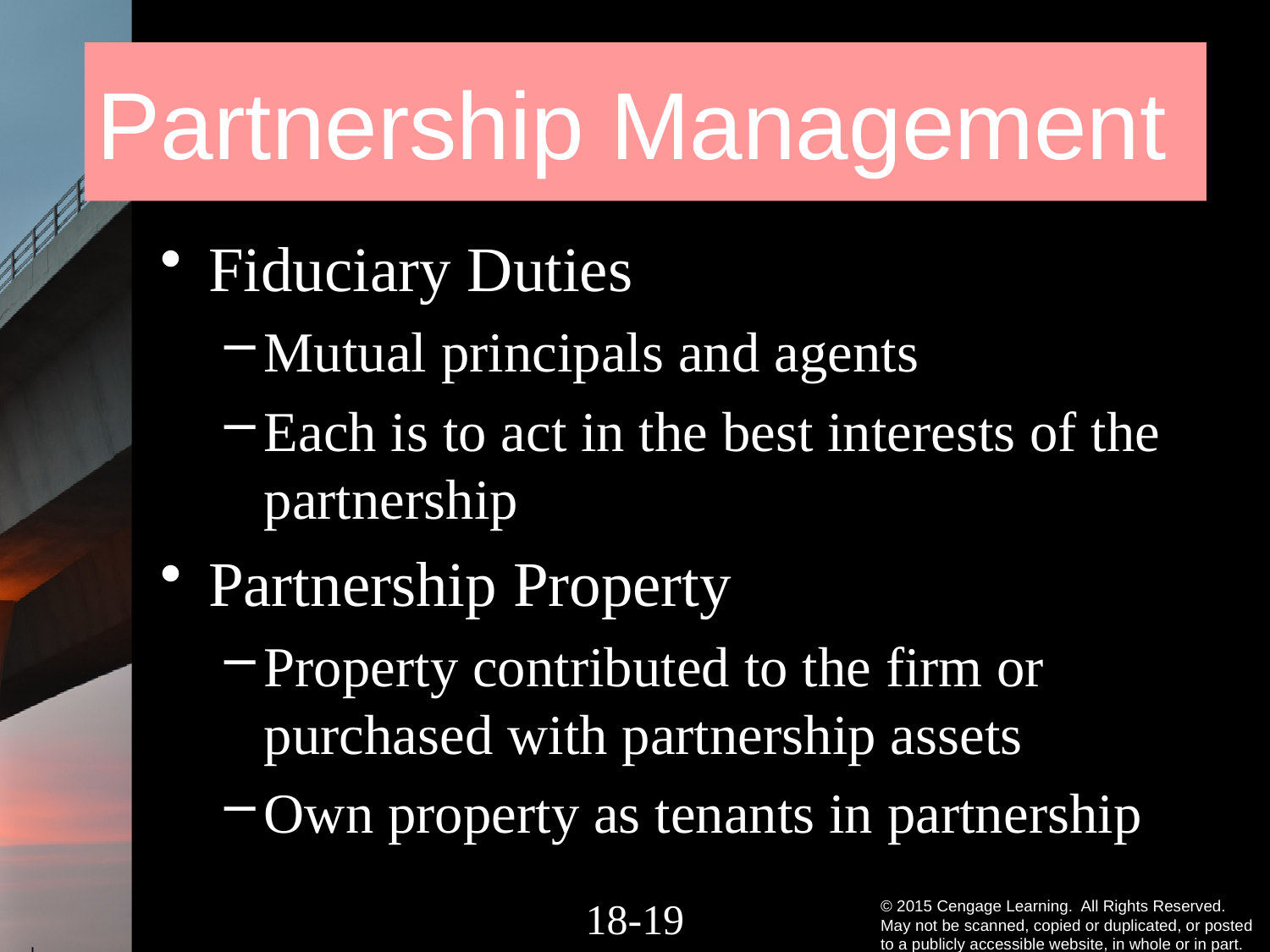

# Partnership Management
Fiduciary Duties
Mutual principals and agents
Each is to act in the best interests of the partnership
Partnership Property
Property contributed to the firm or purchased with partnership assets
Own property as tenants in partnership
18-19